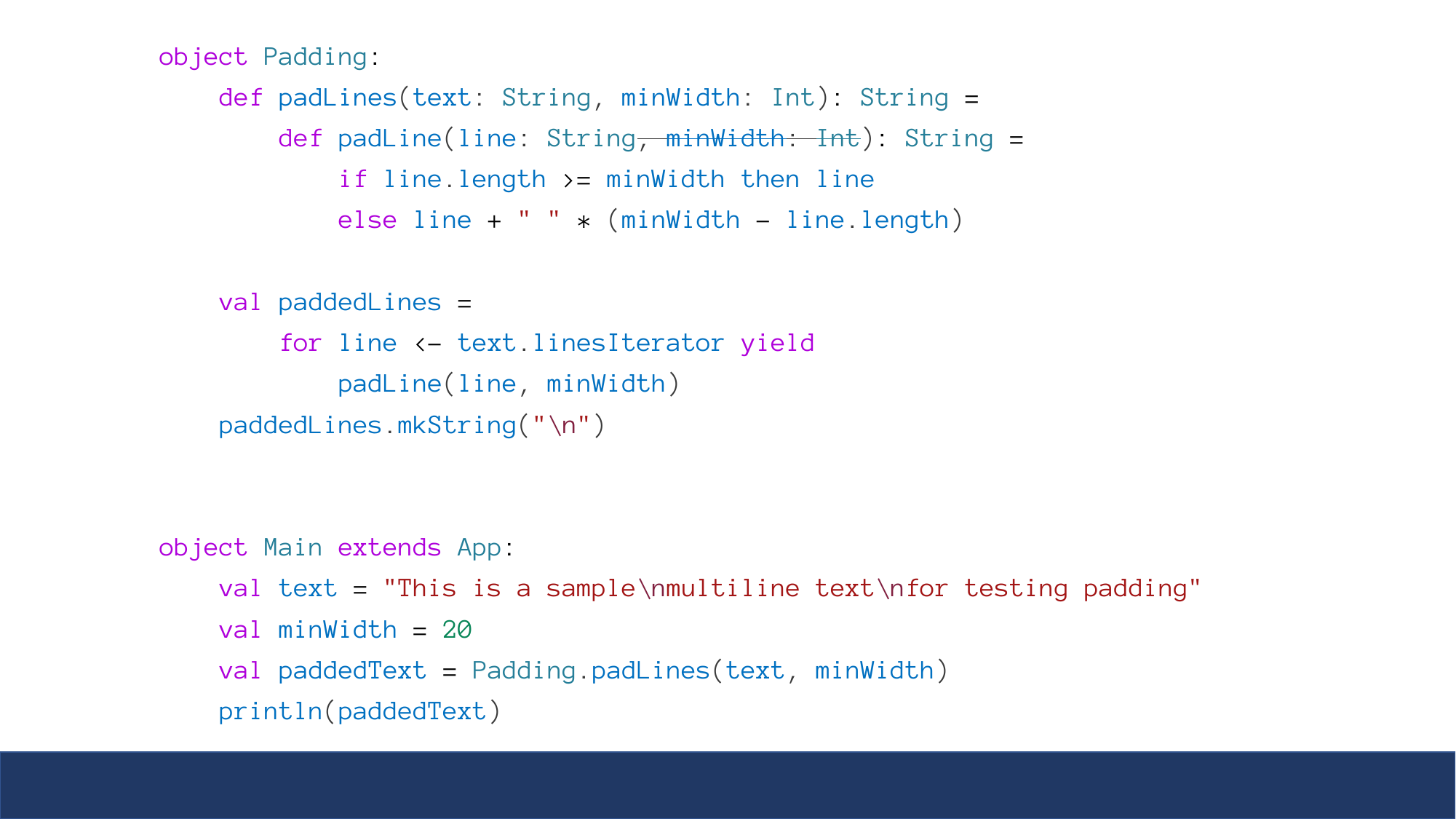

object Padding:
    def padLines(text: String, minWidth: Int): String =
        def padLine(line: String, minWidth: Int): String =
            if line.length >= minWidth then line
            else line + " " * (minWidth - line.length)

    val paddedLines =
        for line <- text.linesIterator yield
            padLine(line, minWidth)
    paddedLines.mkString("\n")
object Main extends App:
    val text = "This is a sample\nmultiline text\nfor testing padding"
    val minWidth = 20
    val paddedText = Padding.padLines(text, minWidth)
    println(paddedText)
28